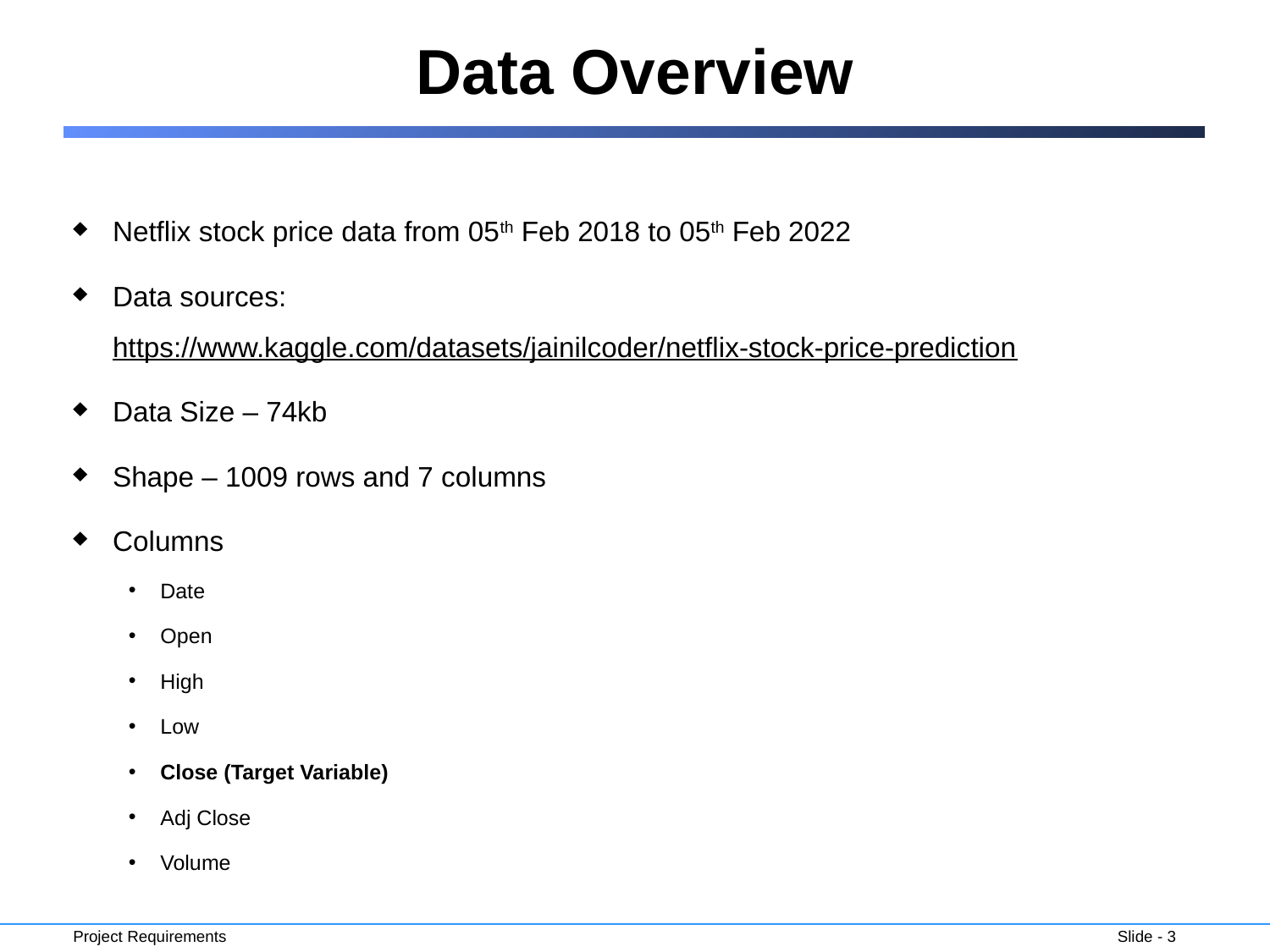

# Data Overview

Netflix stock price data from 05th Feb 2018 to 05th Feb 2022
Data sources: https://www.kaggle.com/datasets/jainilcoder/netflix-stock-price-prediction
Data Size – 74kb
Shape – 1009 rows and 7 columns
Columns
Date
Open
High
Low
Close (Target Variable)
Adj Close
Volume
Slide - 3